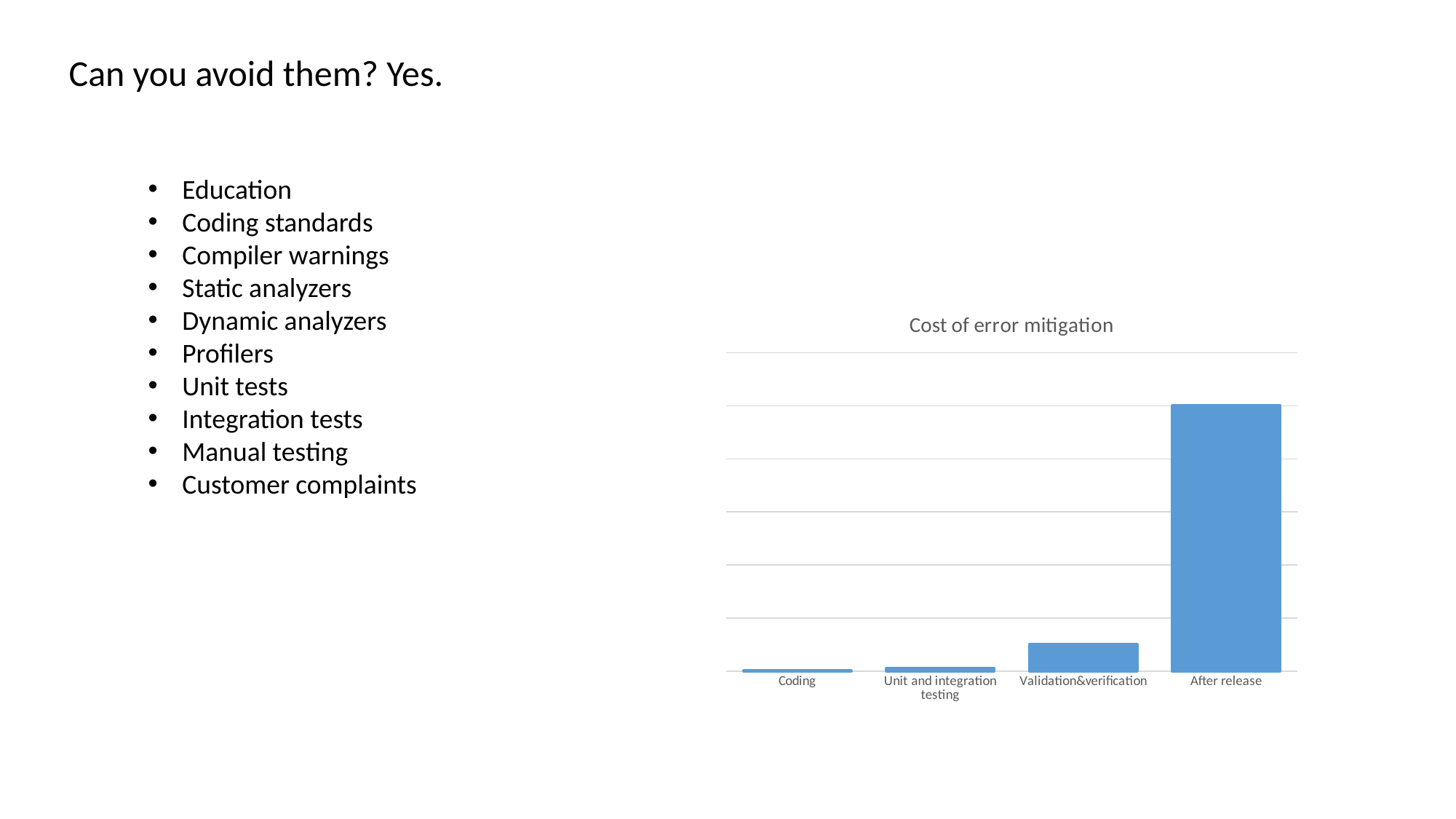

Can you avoid them? Yes.
Education
Coding standards
Compiler warnings
Static analyzers
Dynamic analyzers
Profilers
Unit tests
Integration tests
Manual testing
Customer complaints

### Chart: Cost of error mitigation

| Category |  |
|---|---|
| Coding | 1.0 |
| Unit and integration testing | 10.0 |
| Validation&verification | 100.0 |
| After release | 1000.0 |